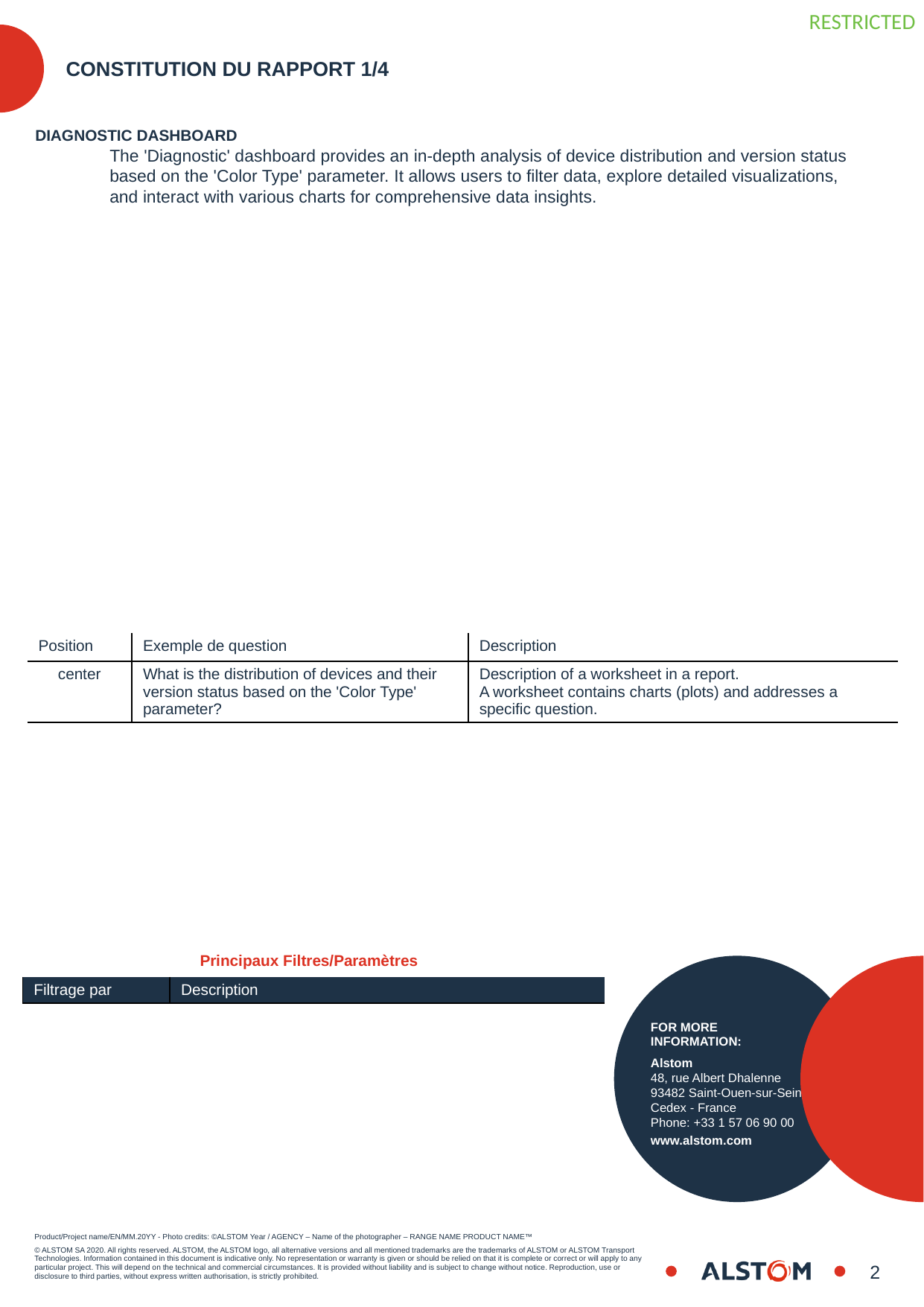

# Constitution du rapport 1/4
Diagnostic Dashboard
The 'Diagnostic' dashboard provides an in-depth analysis of device distribution and version status based on the 'Color Type' parameter. It allows users to filter data, explore detailed visualizations, and interact with various charts for comprehensive data insights.

| Position | Exemple de question | Description |
| --- | --- | --- |
| center | What is the distribution of devices and their version status based on the 'Color Type' parameter? | Description of a worksheet in a report. A worksheet contains charts (plots) and addresses a specific question. |

Principaux Filtres/Paramètres
| Filtrage par | Description |
| --- | --- |
2
8/30/2024